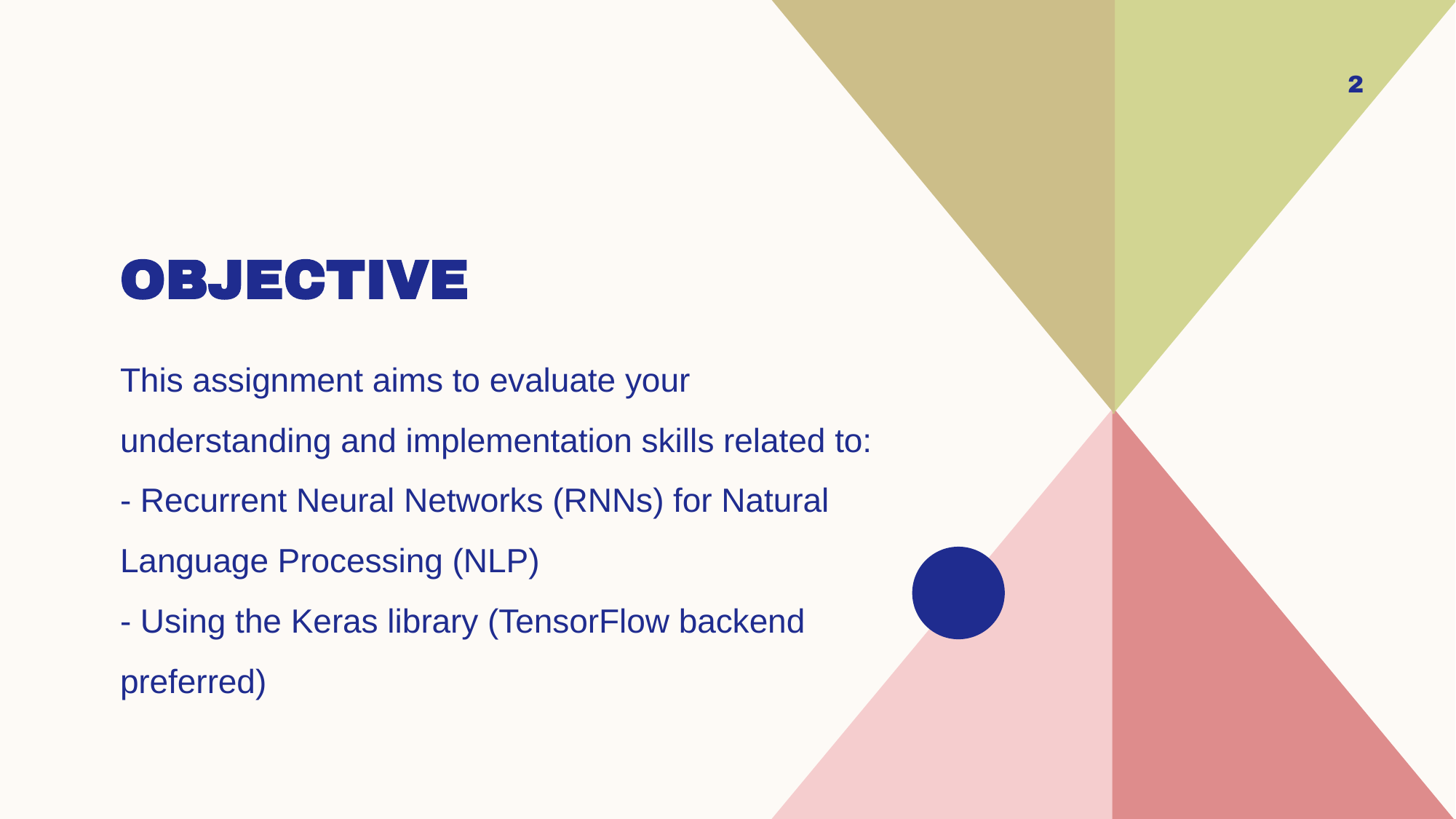

2
# Objective
This assignment aims to evaluate your understanding and implementation skills related to:
- Recurrent Neural Networks (RNNs) for Natural Language Processing (NLP)
- Using the Keras library (TensorFlow backend preferred)